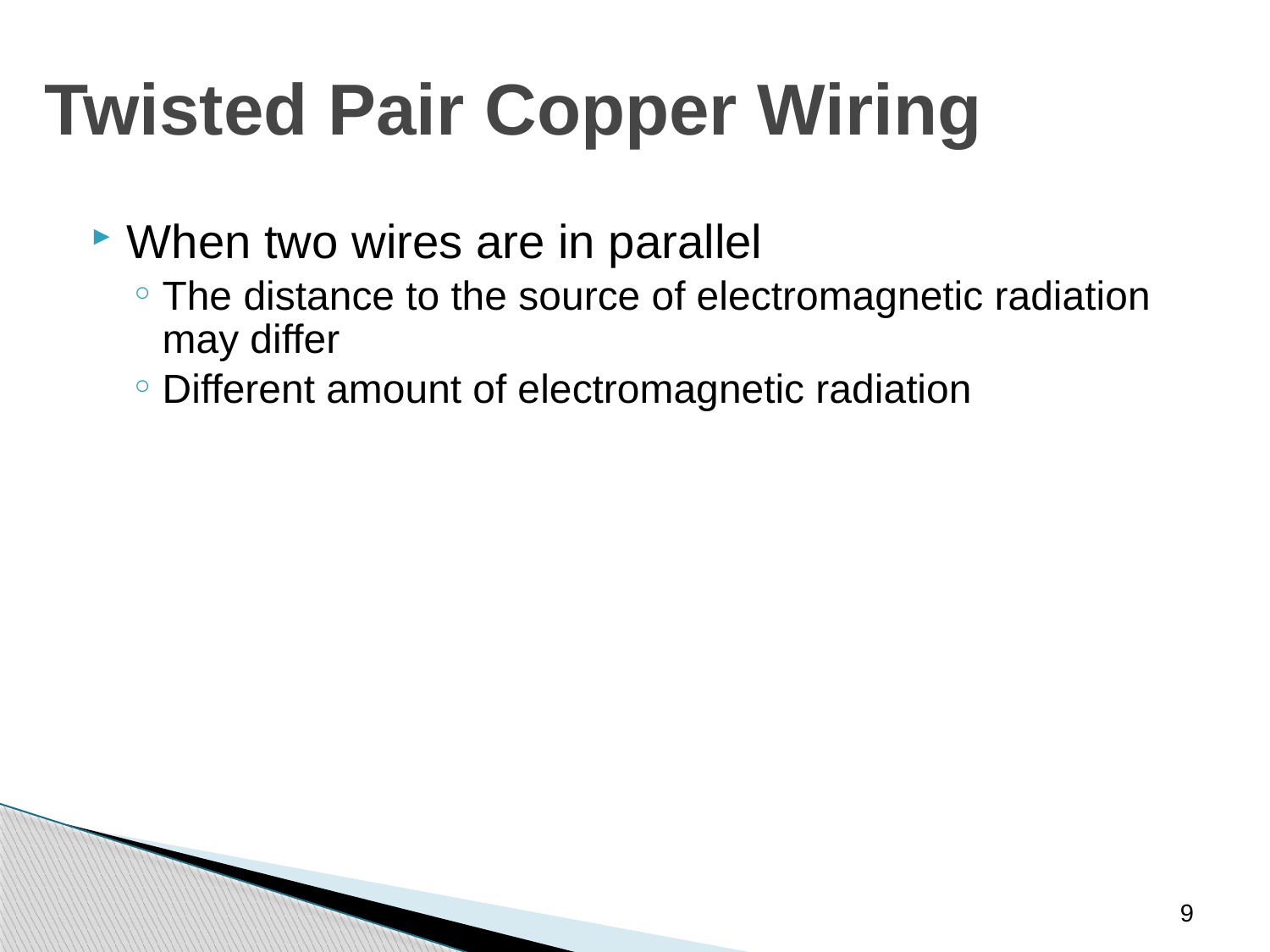

Twisted Pair Copper Wiring
When two wires are in parallel
The distance to the source of electromagnetic radiation may differ
Different amount of electromagnetic radiation
9